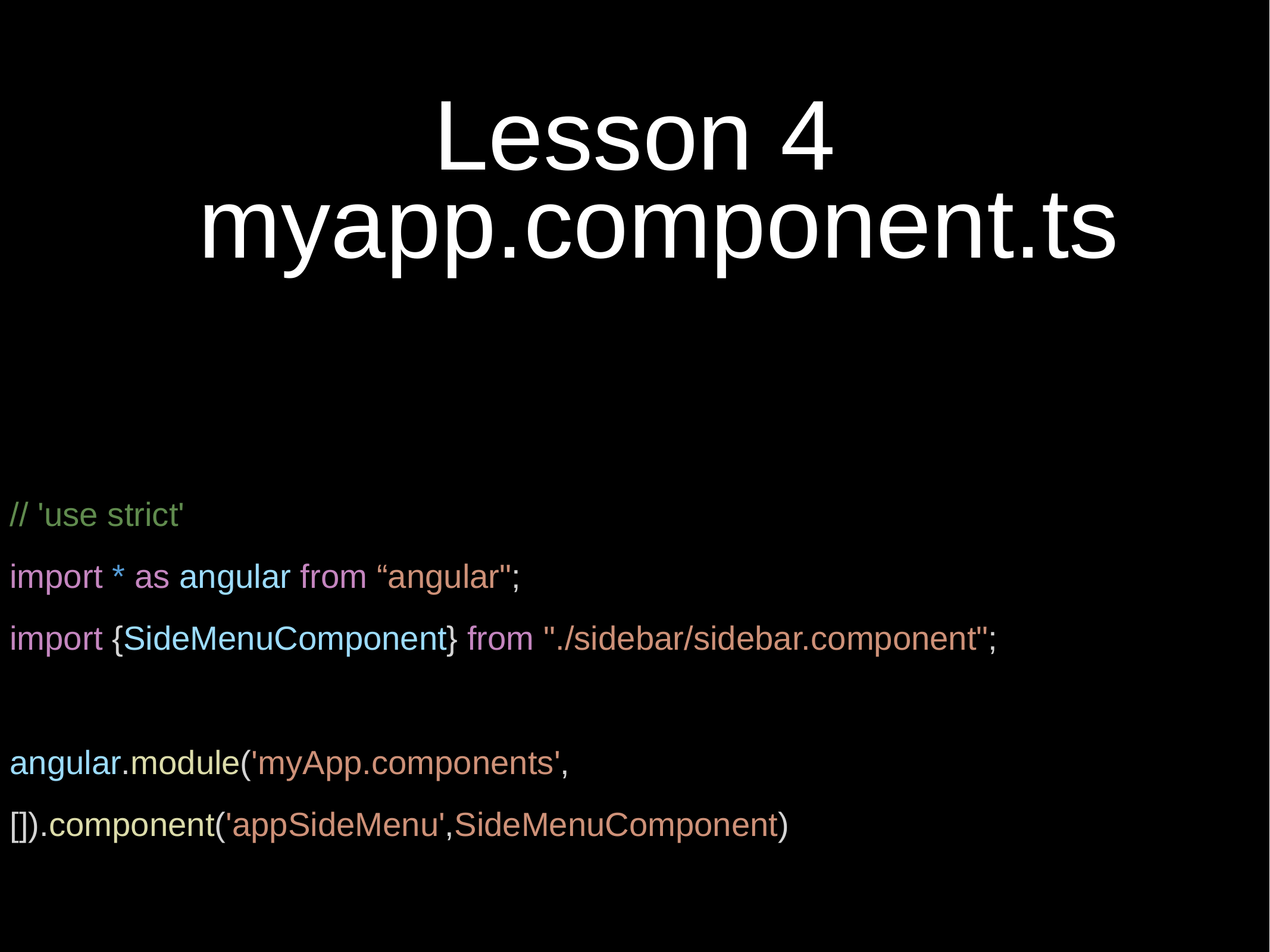

# Lesson 4
myapp.component.ts

// 'use strict'
import * as angular from “angular";
import {SideMenuComponent} from "./sidebar/sidebar.component";

angular.module('myApp.components', []).component('appSideMenu',SideMenuComponent)